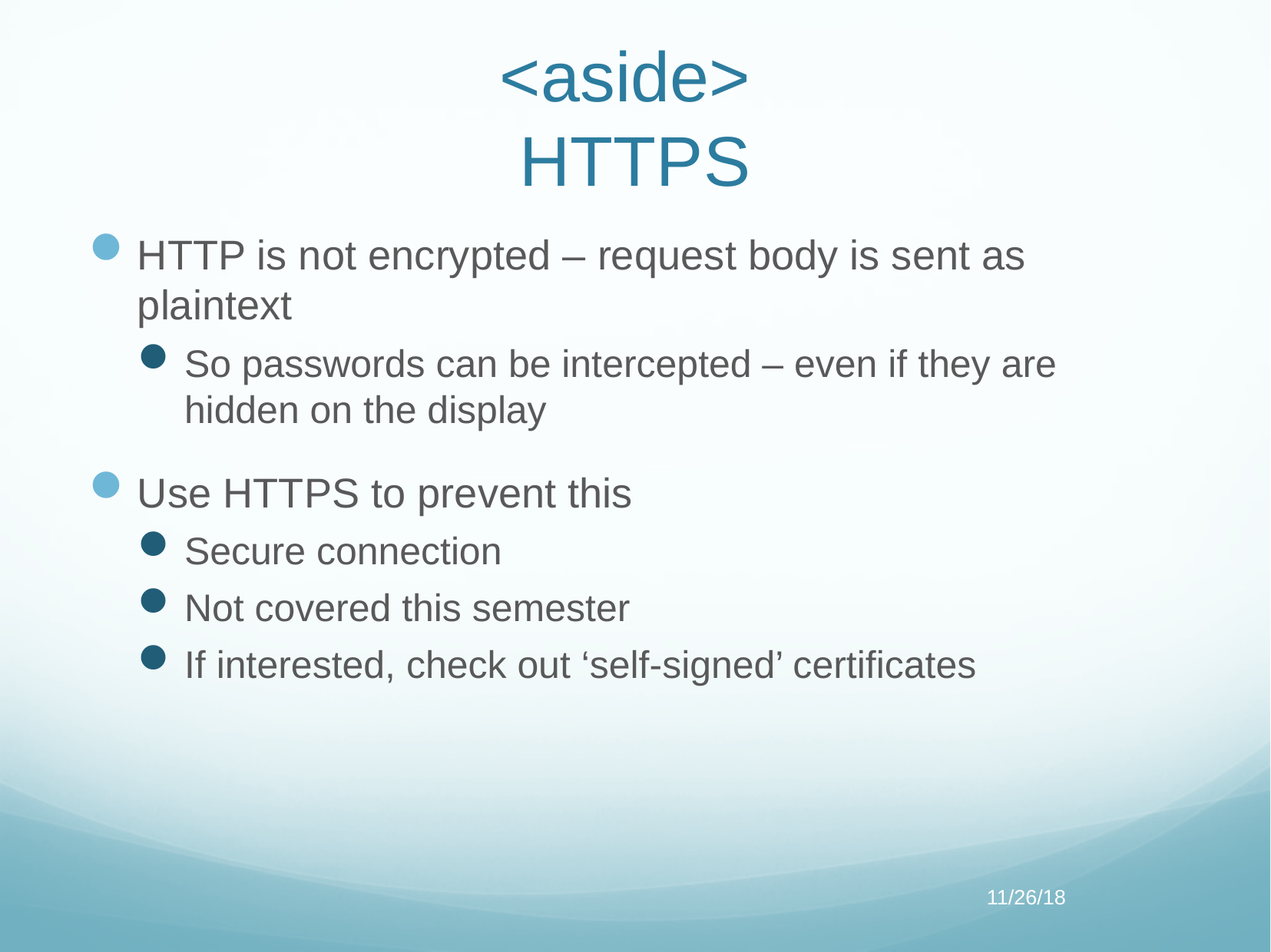

# <aside> HTTPS
HTTP is not encrypted – request body is sent as plaintext
So passwords can be intercepted – even if they are hidden on the display
Use HTTPS to prevent this
Secure connection
Not covered this semester
If interested, check out ‘self-signed’ certificates

Web Sys I
11/26/18
19